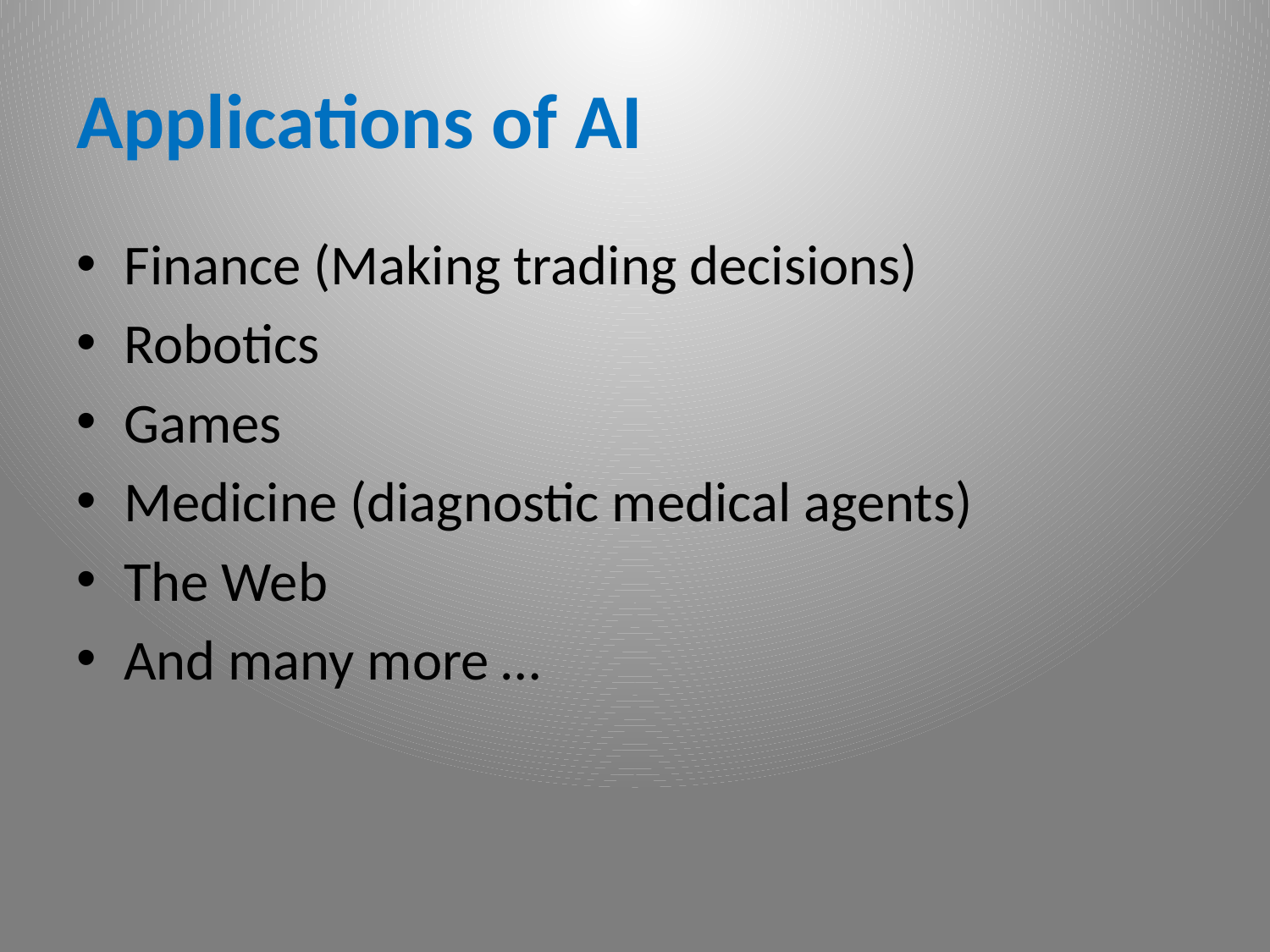

# Applications of AI
Finance (Making trading decisions)
Robotics
Games
Medicine (diagnostic medical agents)
The Web
And many more …